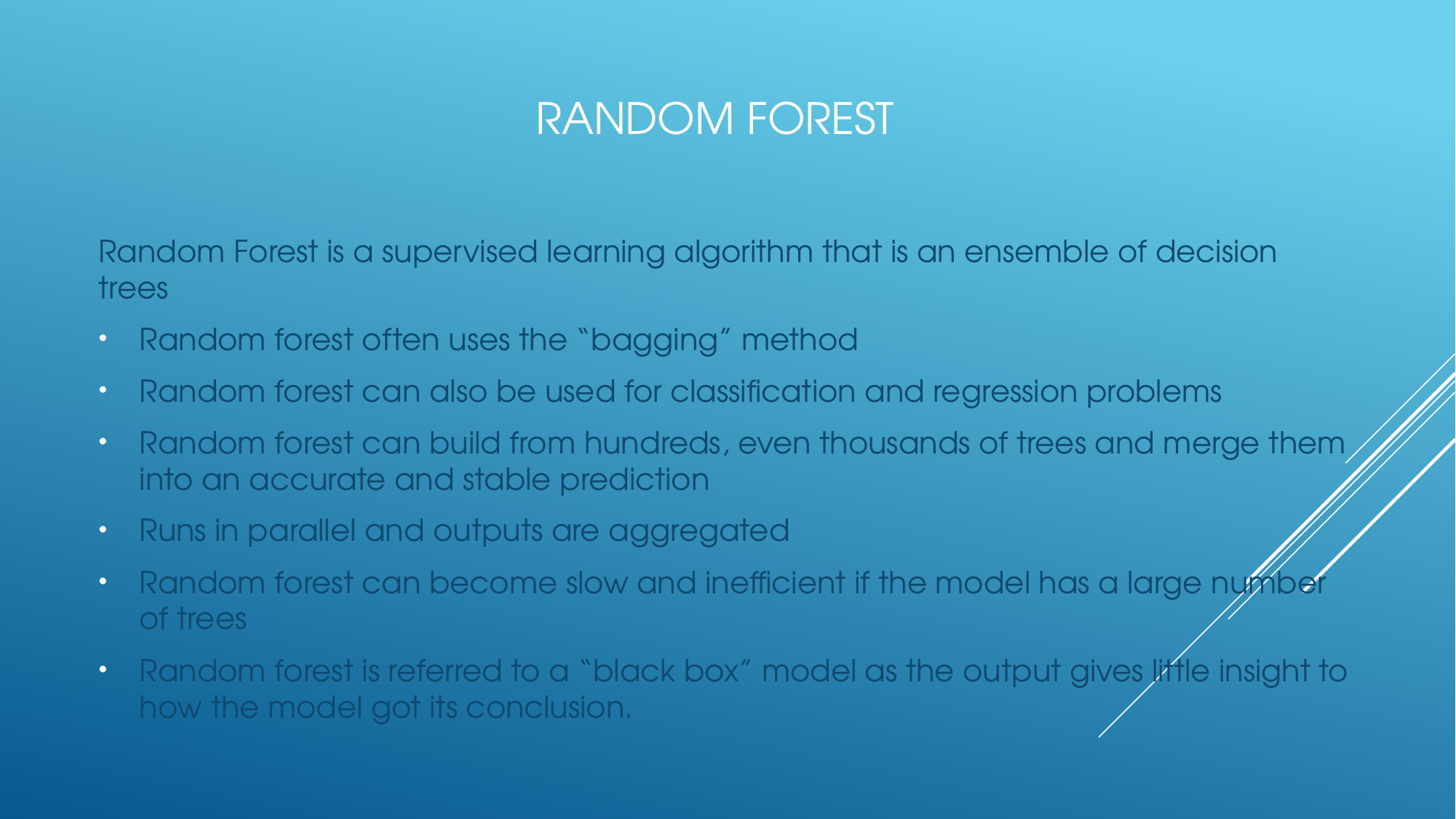

# Random Forest
Random Forest is a supervised learning algorithm that is an ensemble of decision trees
Random forest often uses the “bagging” method
Random forest can also be used for classification and regression problems
Random forest can build from hundreds, even thousands of trees and merge them into an accurate and stable prediction
Runs in parallel and outputs are aggregated
Random forest can become slow and inefficient if the model has a large number  of trees
Random forest is referred to a “black box” model as the output gives little insight to how the model got its conclusion.